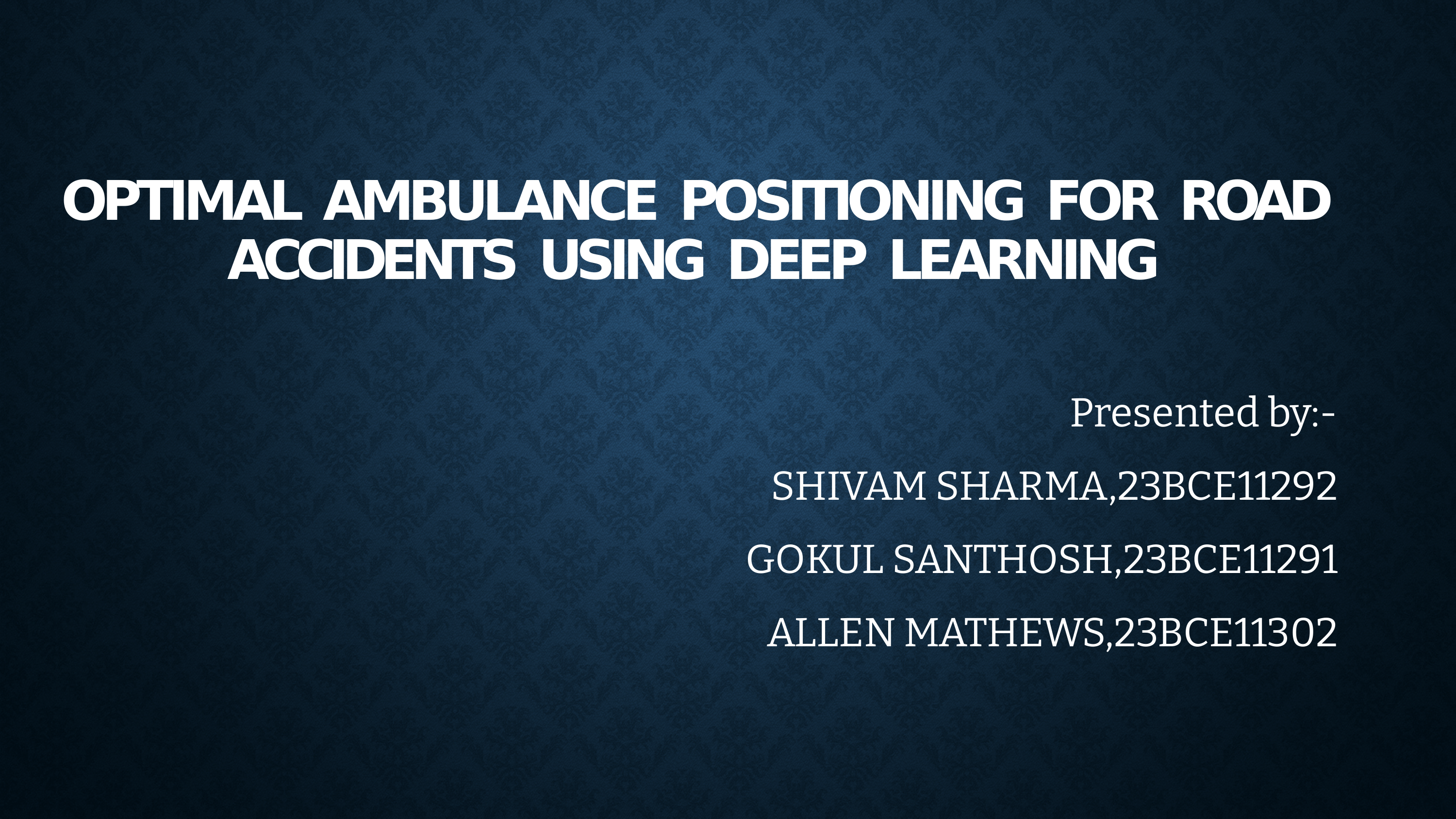

# OPTIMAL AMBULANCE POSITIONING FOR ROAD ACCIDENTS USING DEEP LEARNING
Presented by:-
SHIVAM SHARMA,23BCE11292
GOKUL SANTHOSH,23BCE11291
ALLEN MATHEWS,23BCE11302